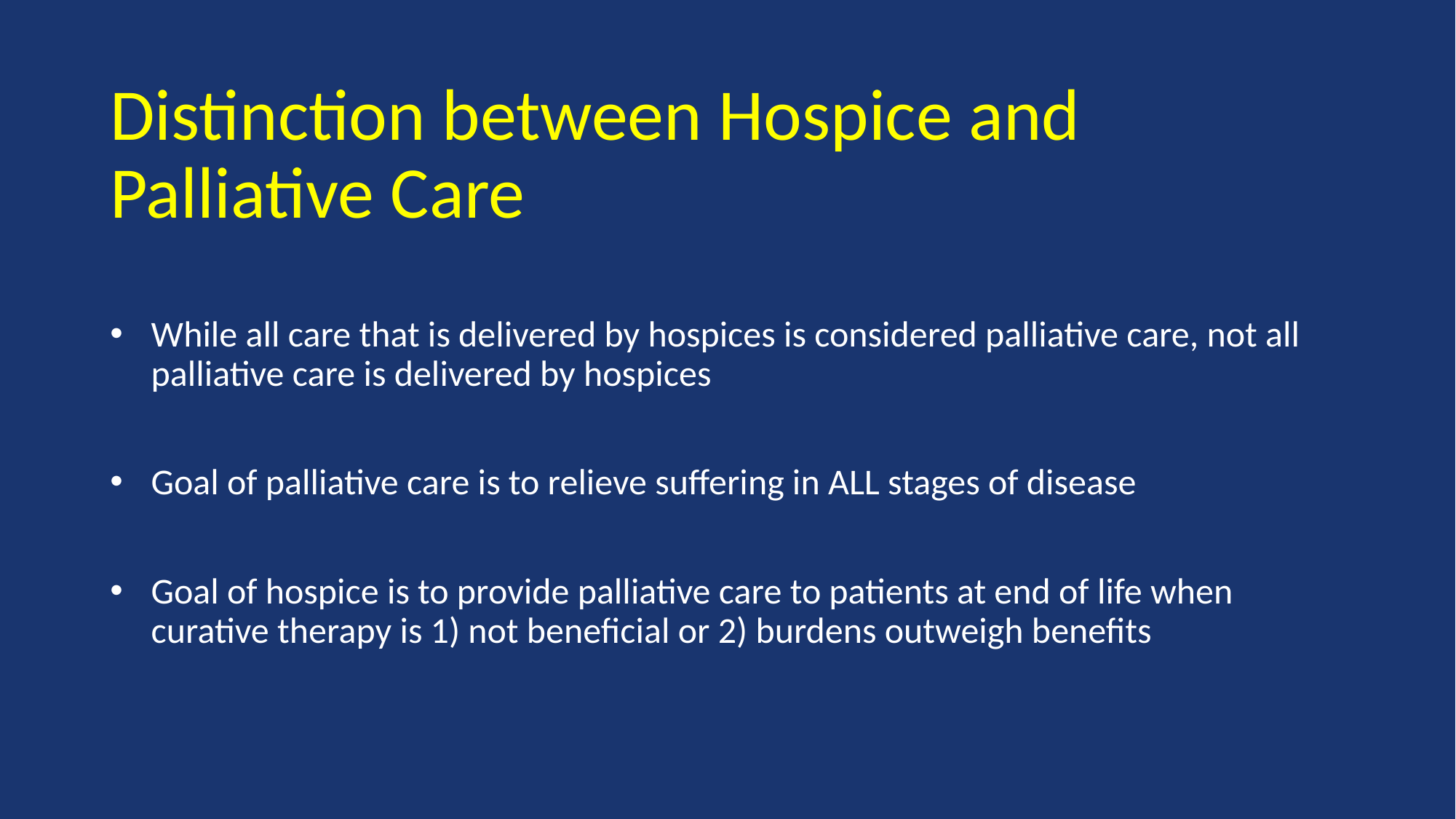

# Distinction between Hospice and Palliative Care
While all care that is delivered by hospices is considered palliative care, not all palliative care is delivered by hospices

Goal of palliative care is to relieve suffering in ALL stages of disease

Goal of hospice is to provide palliative care to patients at end of life when curative therapy is 1) not beneficial or 2) burdens outweigh benefits